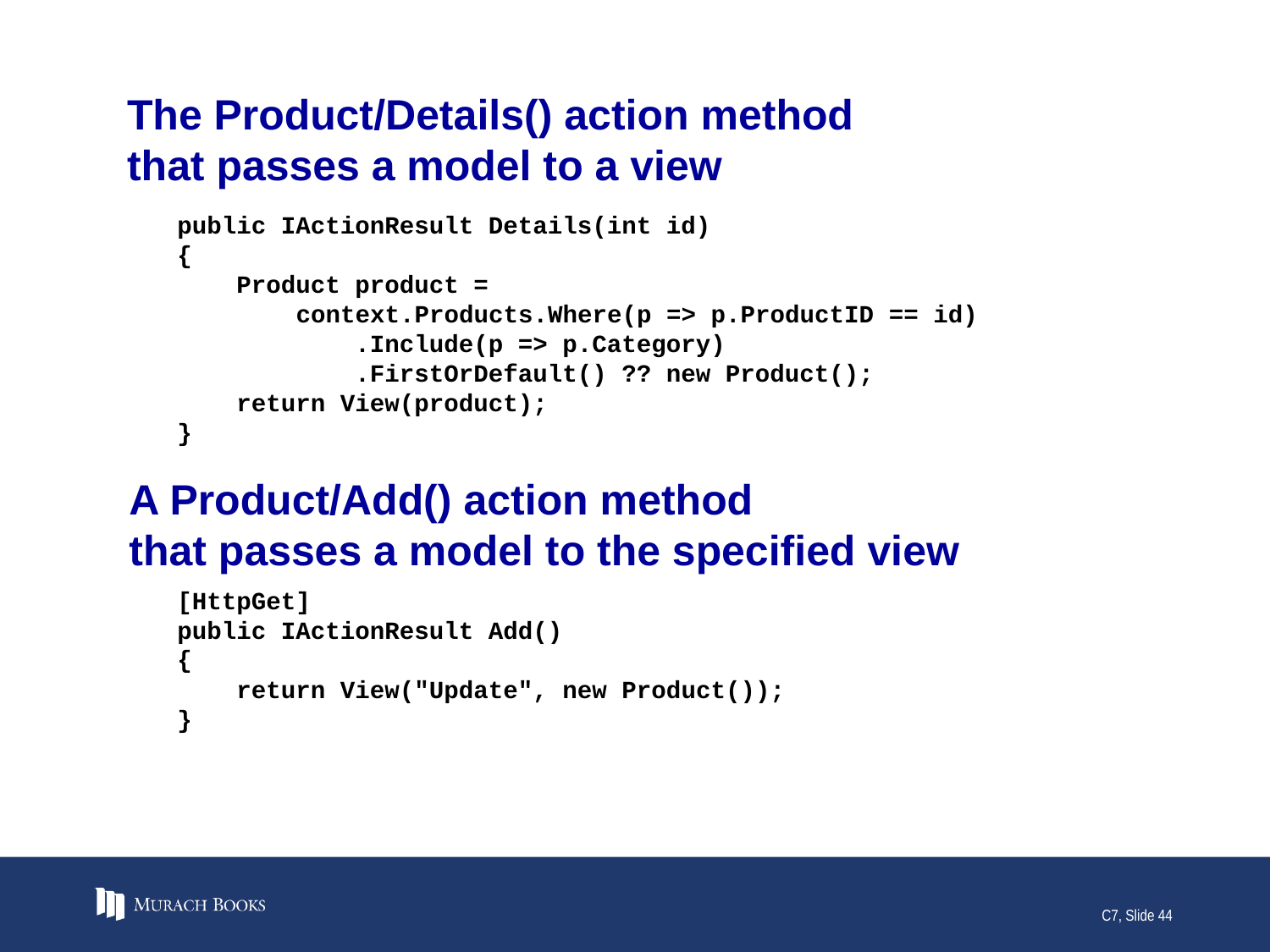

# The Product/Details() action method that passes a model to a view
public IActionResult Details(int id)
{
    Product product =
        context.Products.Where(p => p.ProductID == id)
            .Include(p => p.Category)
            .FirstOrDefault() ?? new Product();
    return View(product);
}
A Product/Add() action method
that passes a model to the specified view
[HttpGet]
public IActionResult Add()
{
    return View("Update", new Product());
}

C7, Slide 44